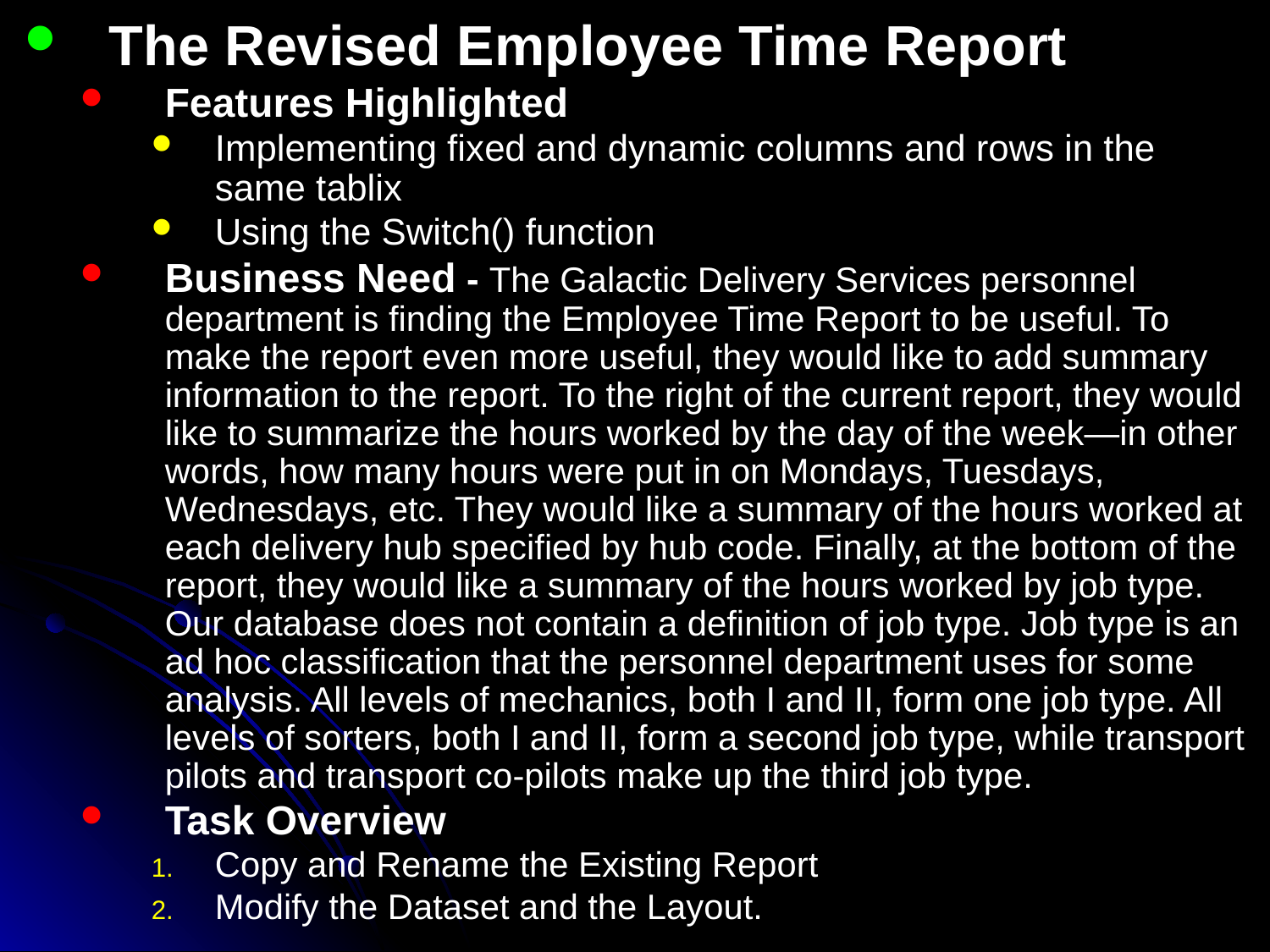

The Revised Employee Time Report
Features Highlighted
Implementing fixed and dynamic columns and rows in the same tablix
Using the Switch() function
Business Need - The Galactic Delivery Services personnel department is finding the Employee Time Report to be useful. To make the report even more useful, they would like to add summary information to the report. To the right of the current report, they would like to summarize the hours worked by the day of the week—in other words, how many hours were put in on Mondays, Tuesdays, Wednesdays, etc. They would like a summary of the hours worked at each delivery hub specified by hub code. Finally, at the bottom of the report, they would like a summary of the hours worked by job type. Our database does not contain a definition of job type. Job type is an ad hoc classification that the personnel department uses for some analysis. All levels of mechanics, both I and II, form one job type. All levels of sorters, both I and II, form a second job type, while transport pilots and transport co-pilots make up the third job type.
Task Overview
Copy and Rename the Existing Report
Modify the Dataset and the Layout.